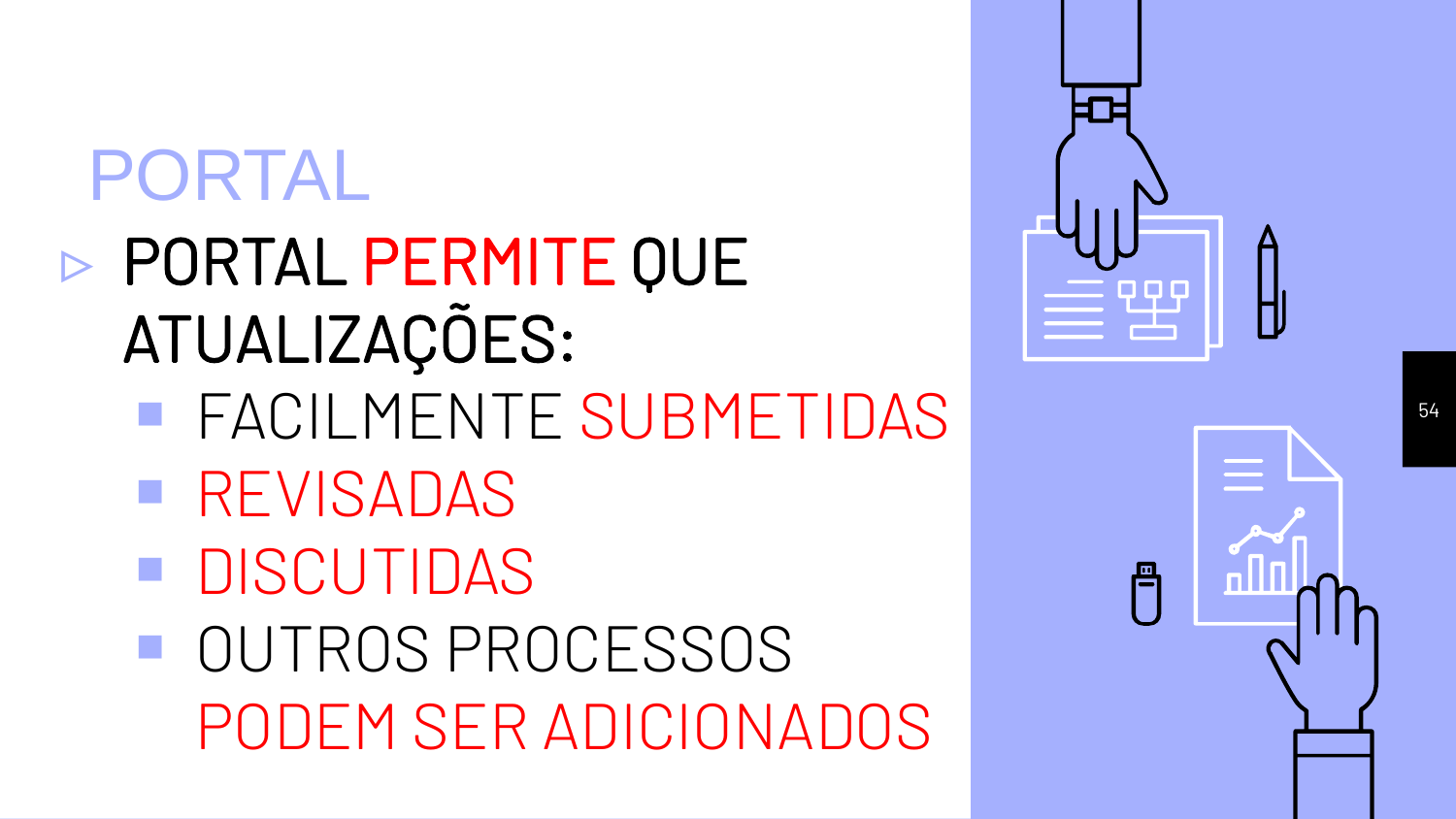

# PORTAL
PORTAL PERMITE QUE ATUALIZAÇÕES:
FACILMENTE SUBMETIDAS
REVISADAS
DISCUTIDAS
OUTROS PROCESSOS PODEM SER ADICIONADOS

54